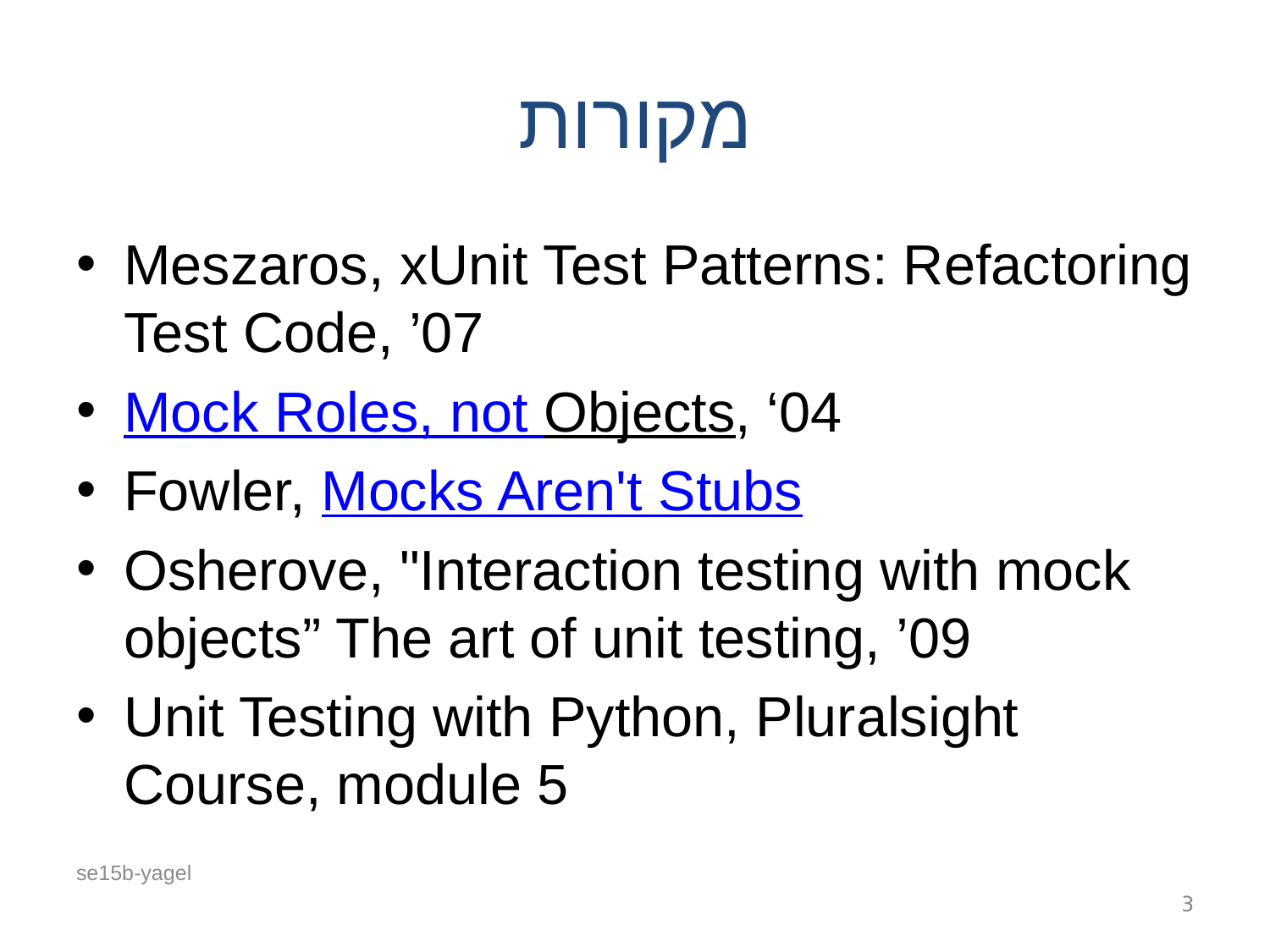

# מקורות
Meszaros, xUnit Test Patterns: Refactoring Test Code, ’07
Mock Roles, not Objects, ‘04
Fowler, Mocks Aren't Stubs
Osherove, "Interaction testing with mock objects” The art of unit testing, ’09
Unit Testing with Python, Pluralsight Course, module 5
se15b-yagel
3